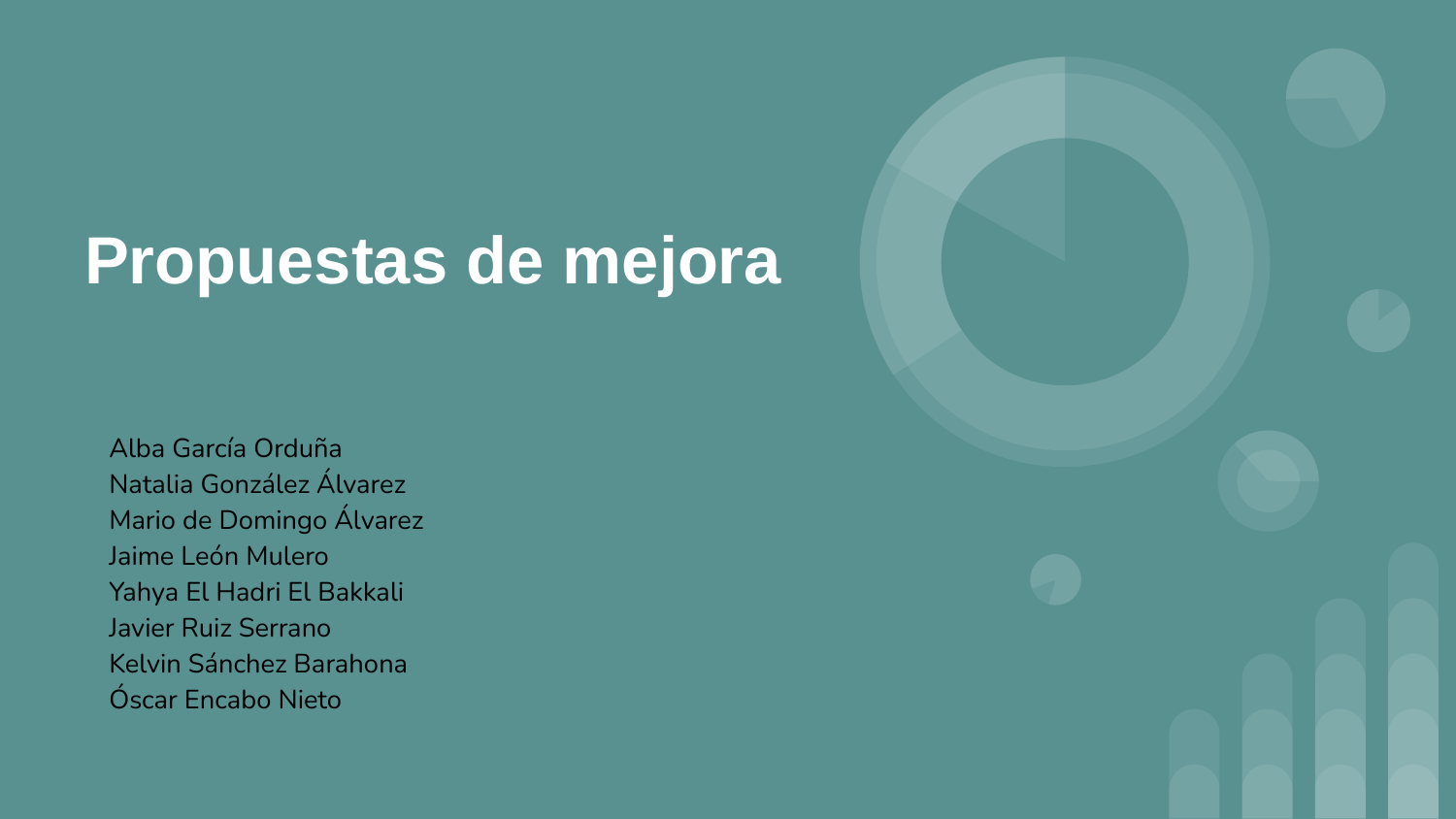

# Propuestas de mejora
Alba García Orduña
Natalia González Álvarez
Mario de Domingo Álvarez
Jaime León Mulero
Yahya El Hadri El Bakkali
Javier Ruiz Serrano
Kelvin Sánchez Barahona
Óscar Encabo Nieto